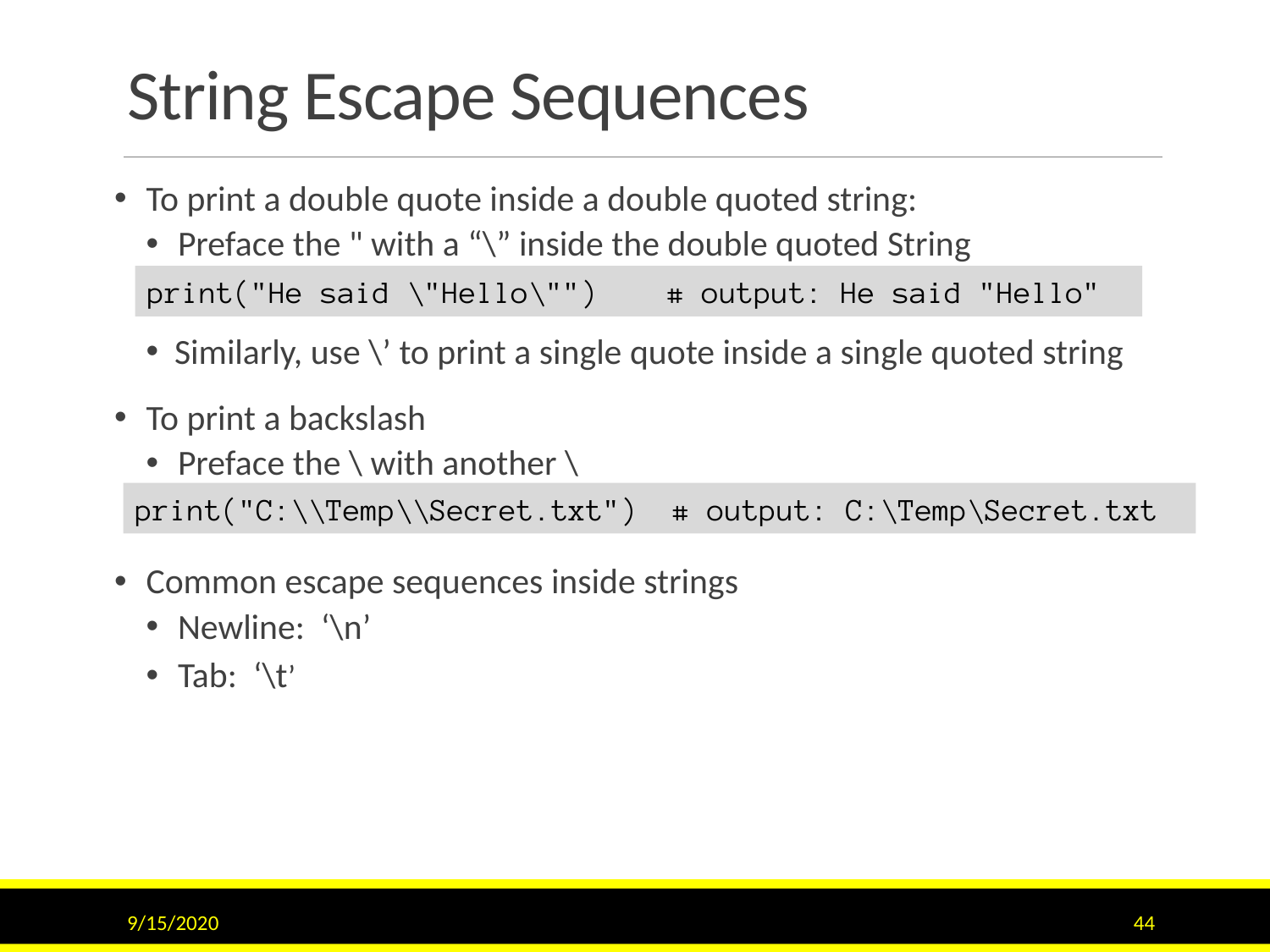

# String Escape Sequences
To print a double quote inside a double quoted string:
Preface the " with a “\” inside the double quoted String

  Similarly, use \’ to print a single quote inside a single quoted string
To print a backslash
Preface the \ with another \

Common escape sequences inside strings
Newline:  ‘\n’
Tab:  ‘\t’
print("He said \"Hello\"")    # output: He said "Hello"
print("C:\\Temp\\Secret.txt")  # output: C:\Temp\Secret.txt
9/15/2020
44